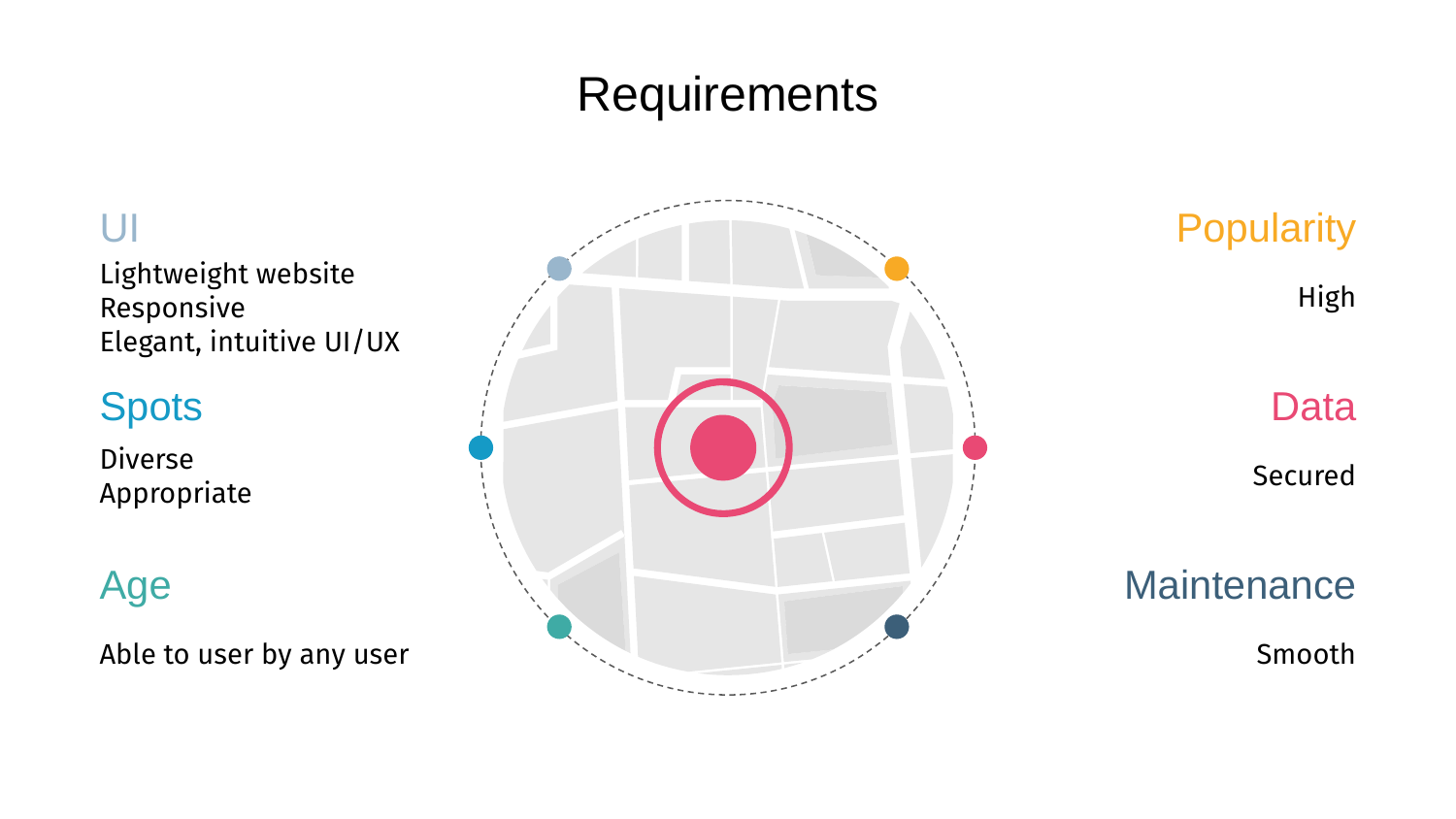

# Requirements

UI
Lightweight website
Responsive
Elegant, intuitive UI/UX

Popularity
High

Spots
Diverse
Appropriate

Data
Secured

Age
Able to user by any user

Maintenance
Smooth